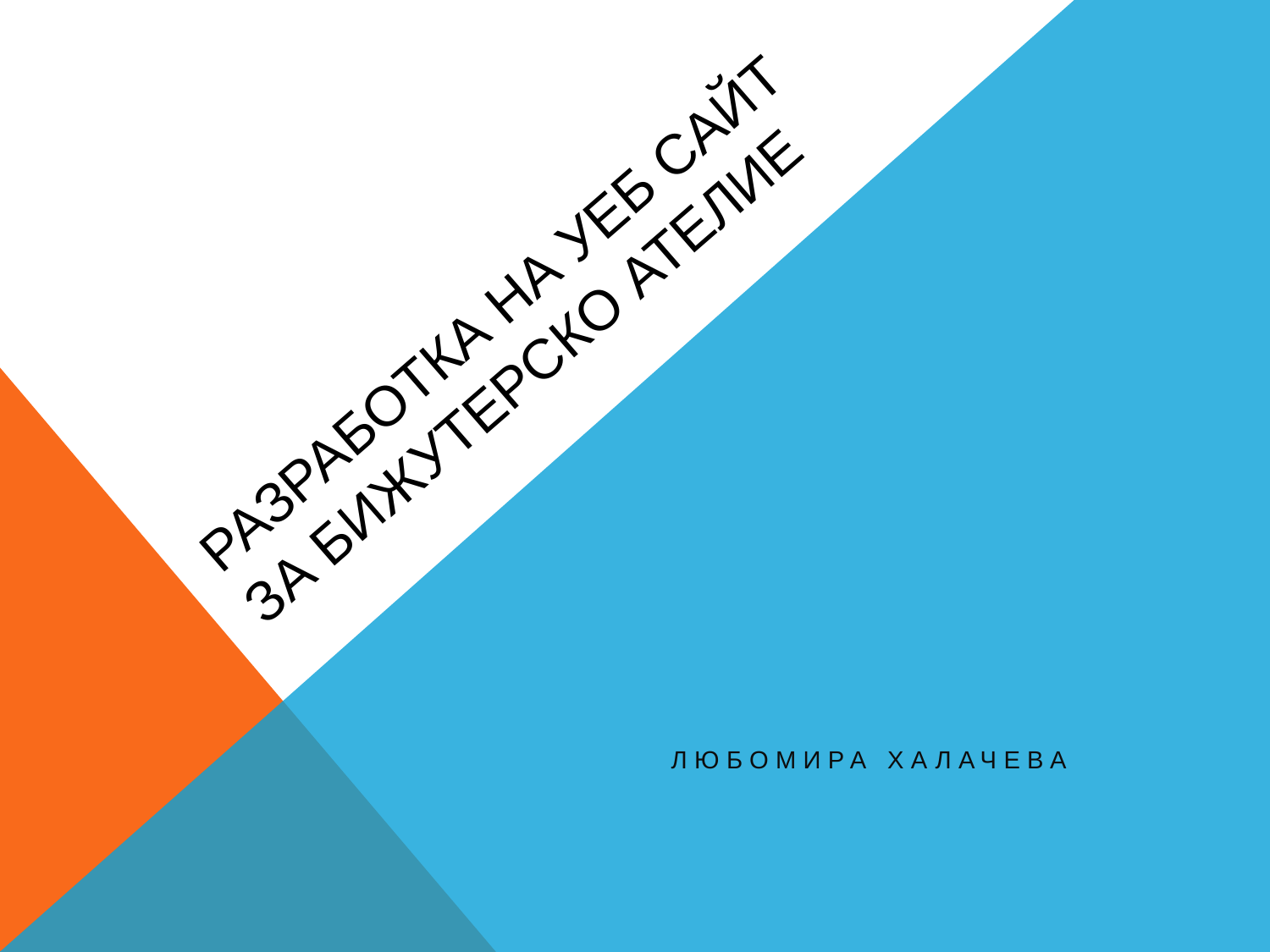

# Разработка на уеб сайт за бижутерско ателие
Любомира Халачева